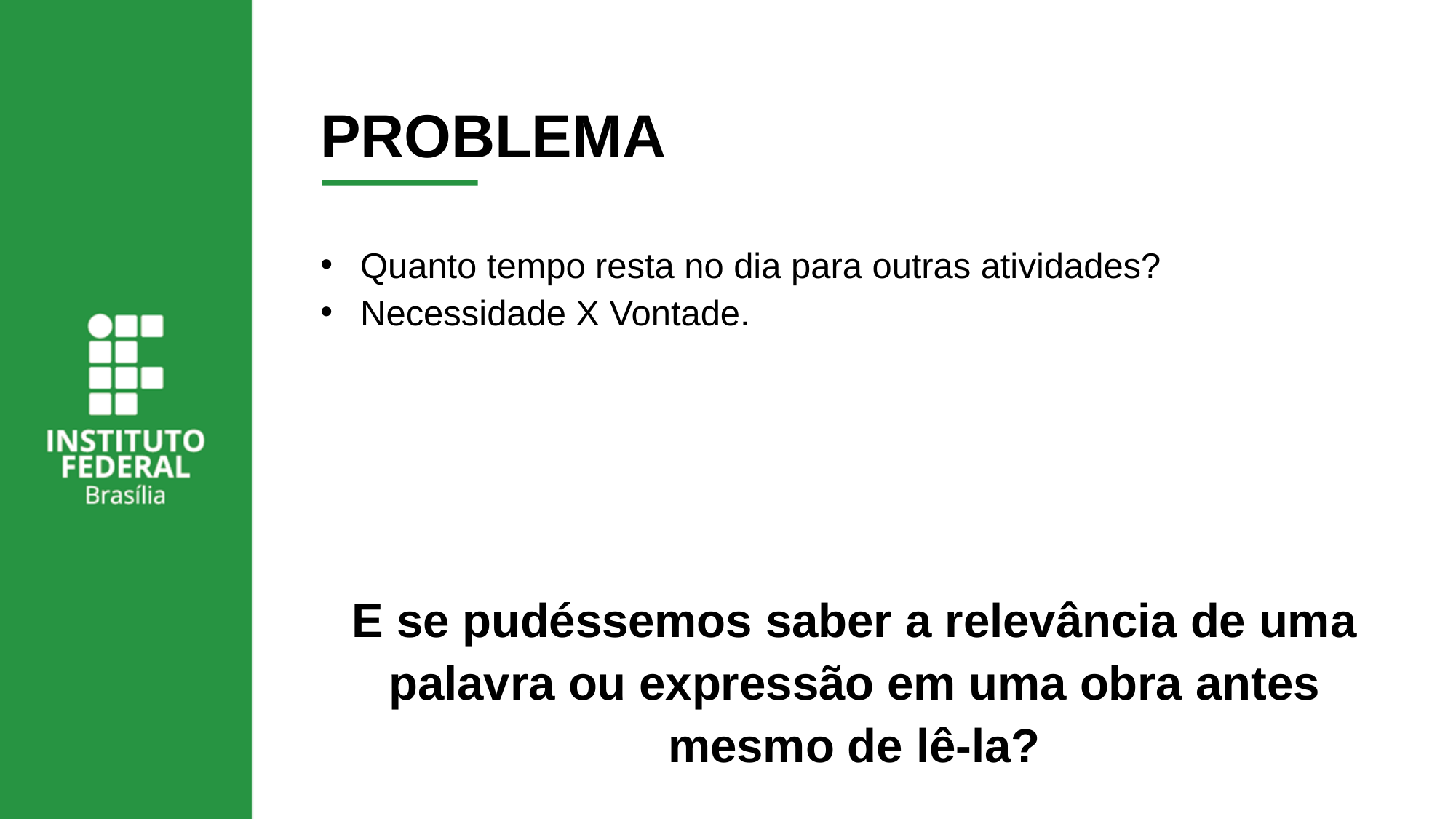

# PROBLEMA
Quanto tempo resta no dia para outras atividades?
Necessidade X Vontade.

E se pudéssemos saber a relevância de uma palavra ou expressão em uma obra antes mesmo de lê-la?